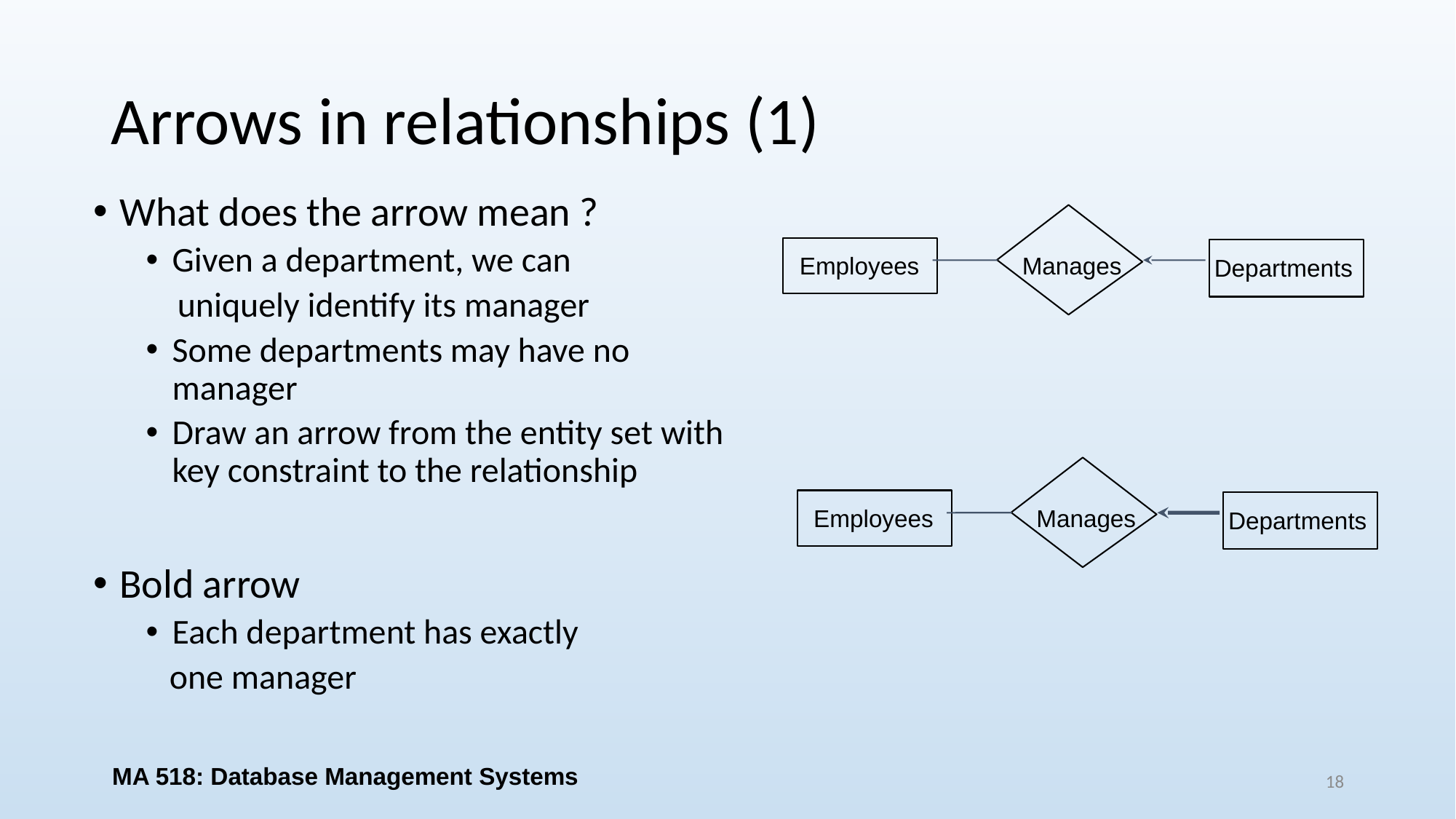

# Arrows in relationships (1)
What does the arrow mean ?
Given a department, we can
    uniquely identify its manager
Some departments may have no manager
Draw an arrow from the entity set with key constraint to the relationship

Bold arrow
Each department has exactly
   one manager

Manages

Employees

Departments

Manages

Employees

Departments

MA 518: Database Management Systems
18